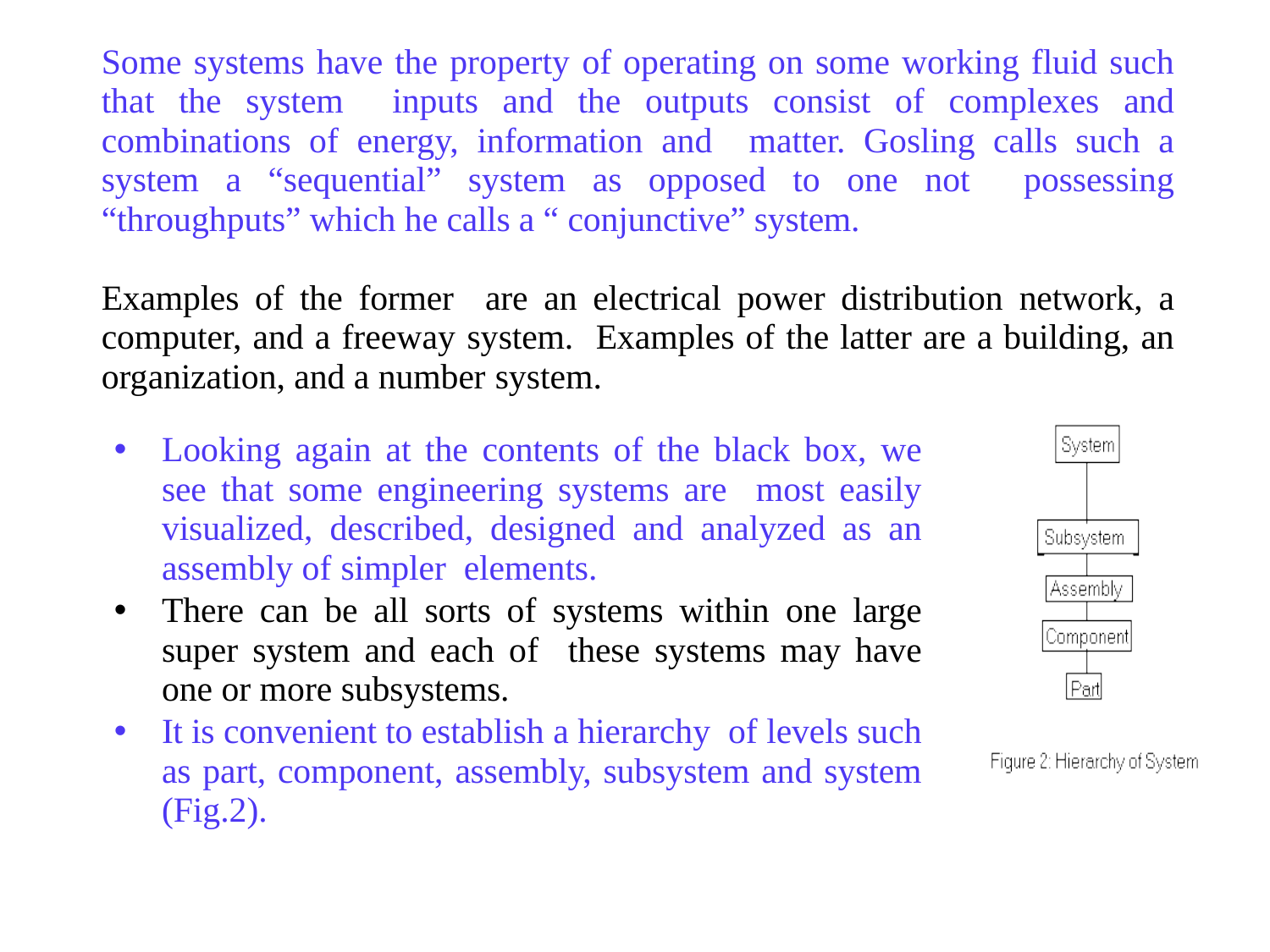

Some systems have the property of operating on some working fluid such that the system  inputs and the outputs consist of complexes and combinations of energy, information and  matter. Gosling calls such a system a “sequential” system as opposed to one not  possessing “throughputs” which he calls a “ conjunctive” system.

Examples of the former  are an electrical power distribution network, a computer, and a freeway system.  Examples of the latter are a building, an organization, and a number system.

Looking again at the contents of the black box, we see that some engineering systems are  most easily visualized, described, designed and analyzed as an assembly of simpler  elements.
There can be all sorts of systems within one large super system and each of  these systems may have one or more subsystems.
It is convenient to establish a hierarchy  of levels such as part, component, assembly, subsystem and system (Fig.2).